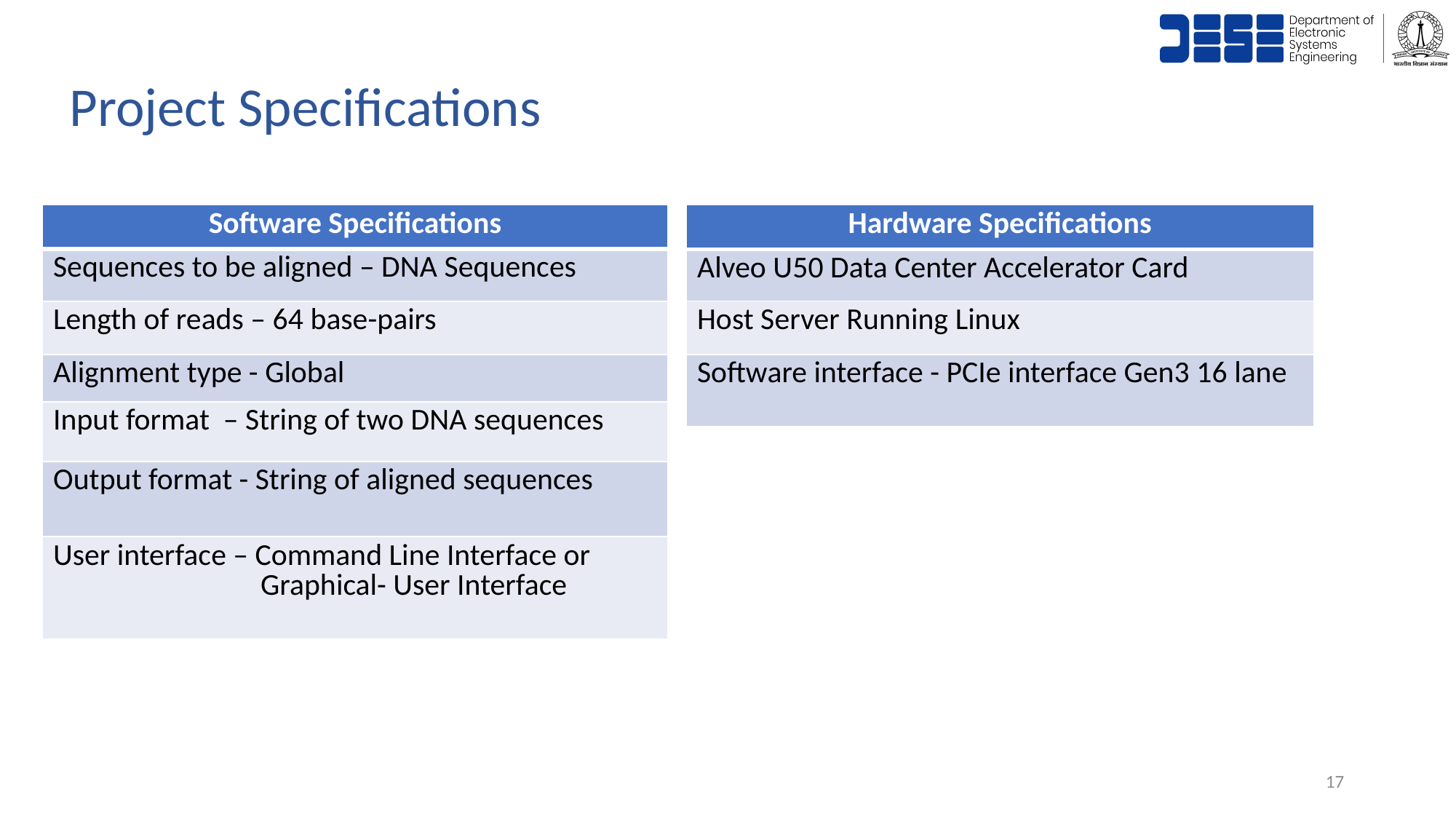

# Project Specifications
| Software Specifications |
| --- |
| Sequences to be aligned – DNA Sequences |
| Length of reads – 64 base-pairs |
| Alignment type - Global |
| Input format – String of two DNA sequences |
| Output format - String of aligned sequences |
| User interface – Command Line Interface or Graphical- User Interface |
| Hardware Specifications |
| --- |
| Alveo U50 Data Center Accelerator Card |
| Host Server Running Linux |
| Software interface - PCIe interface Gen3 16 lane |
17